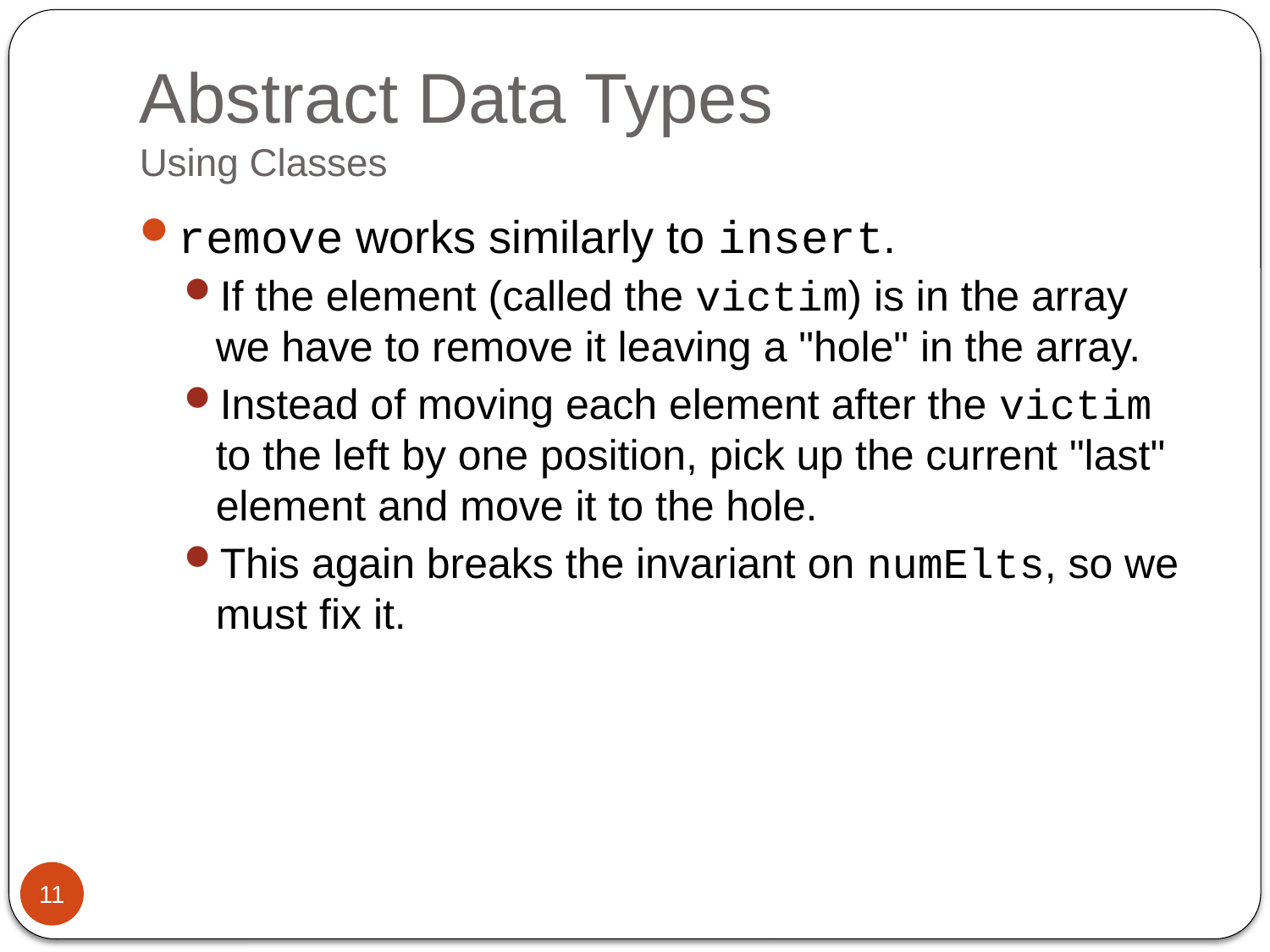

# Abstract Data Types Using Classes
remove works similarly to insert.
If the element (called the victim) is in the array we have to remove it leaving a "hole" in the array.
Instead of moving each element after the victim to the left by one position, pick up the current "last" element and move it to the hole.
This again breaks the invariant on numElts, so we must fix it.
11